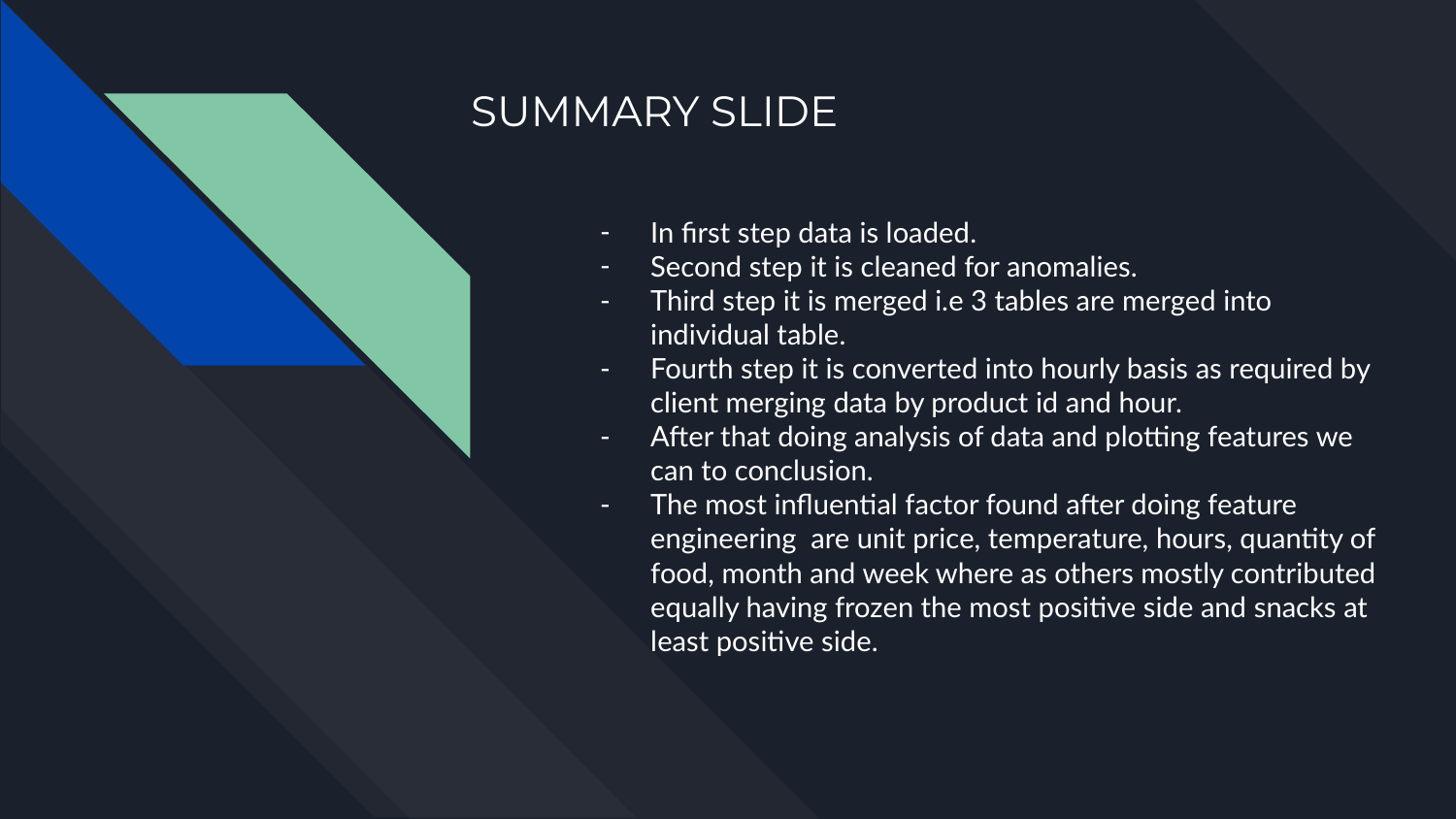

# SUMMARY SLIDE
In first step data is loaded.
Second step it is cleaned for anomalies.
Third step it is merged i.e 3 tables are merged into individual table.
Fourth step it is converted into hourly basis as required by client merging data by product id and hour.
After that doing analysis of data and plotting features we can to conclusion.
The most influential factor found after doing feature engineering  are unit price, temperature, hours, quantity of food, month and week where as others mostly contributed equally having frozen the most positive side and snacks at least positive side.